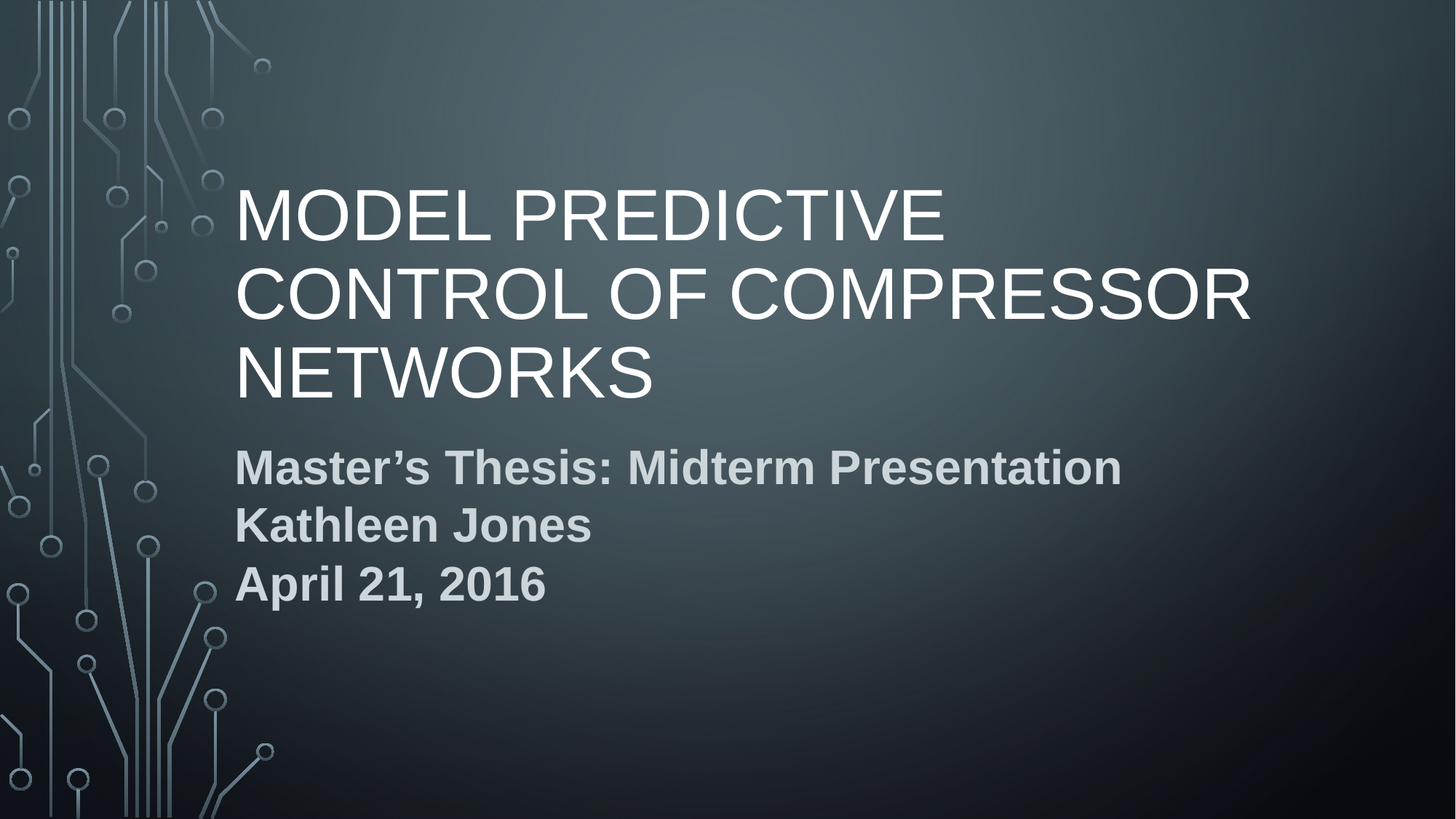

# Model predictive control of compressor networks
Master’s Thesis: Midterm Presentation
Kathleen Jones
April 21, 2016